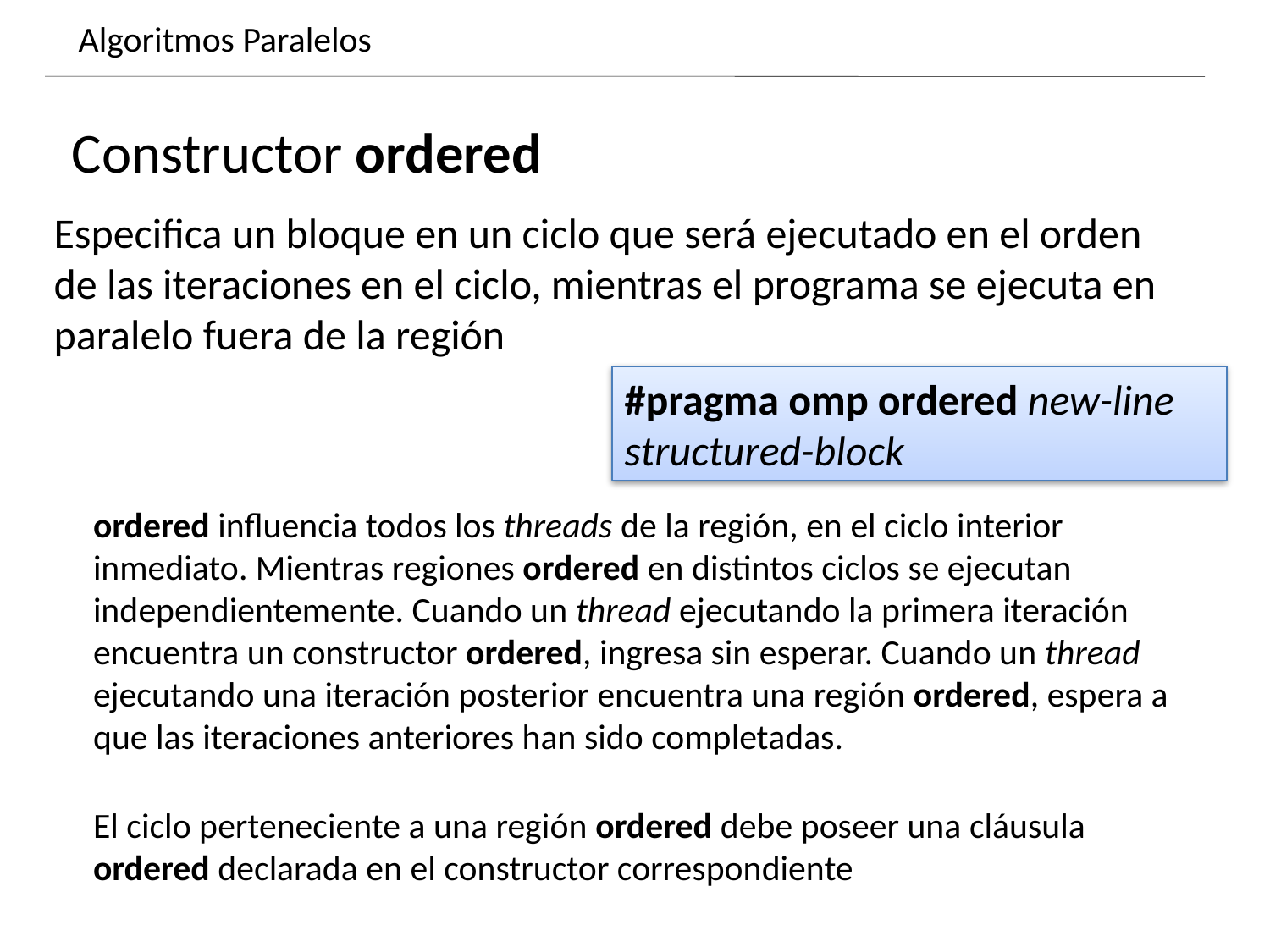

Algoritmos Paralelos
Dynamics of growing SMBHs in galaxy cores

Constructor ordered
Especifica un bloque en un ciclo que será ejecutado en el orden de las iteraciones en el ciclo, mientras el programa se ejecuta en paralelo fuera de la región
#pragma omp ordered new-line
structured-block
ordered influencia todos los threads de la región, en el ciclo interior inmediato. Mientras regiones ordered en distintos ciclos se ejecutan independientemente. Cuando un thread ejecutando la primera iteración encuentra un constructor ordered, ingresa sin esperar. Cuando un thread ejecutando una iteración posterior encuentra una región ordered, espera a que las iteraciones anteriores han sido completadas.
El ciclo perteneciente a una región ordered debe poseer una cláusula ordered declarada en el constructor correspondiente